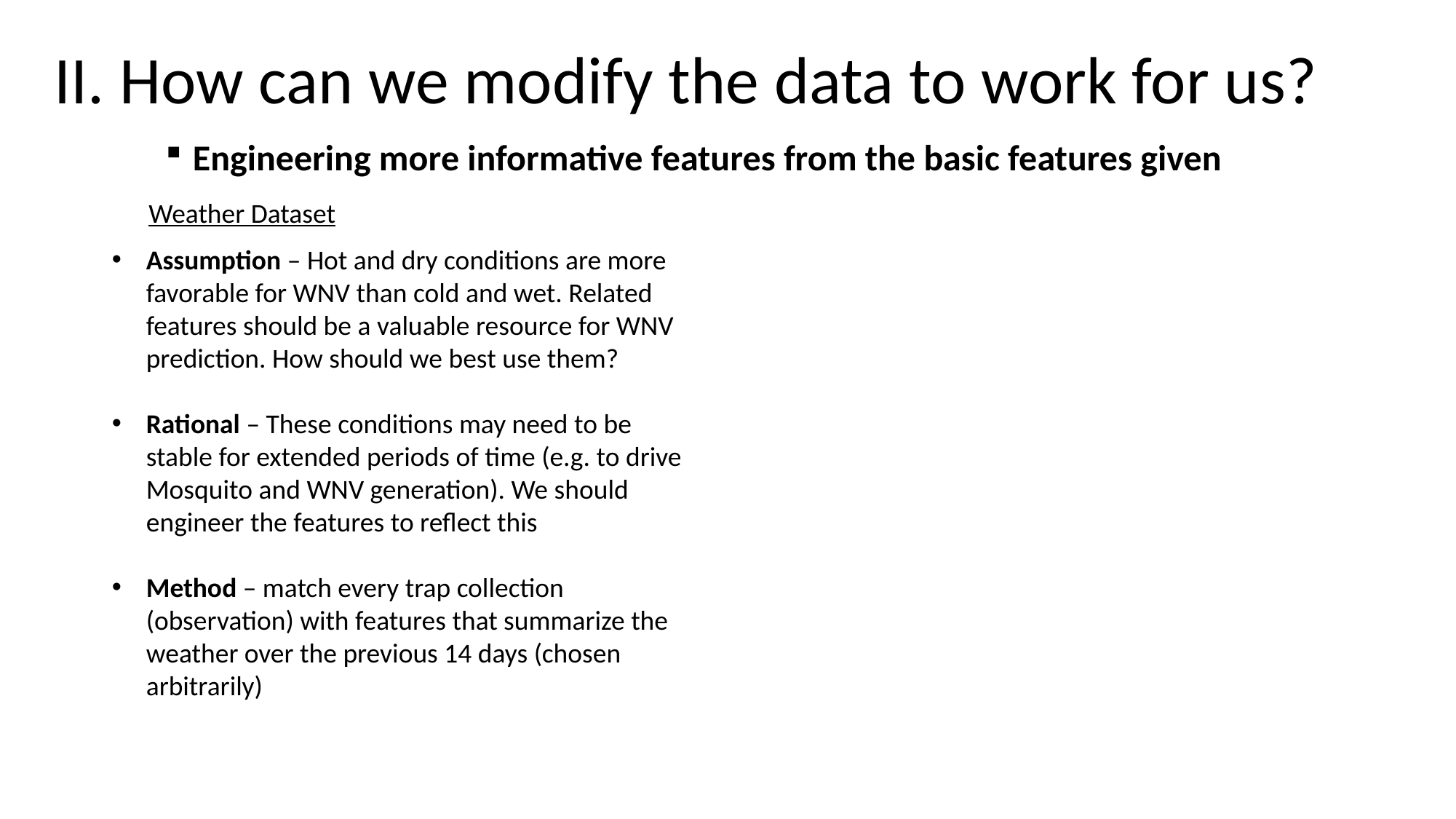

# II. How can we modify the data to work for us?
Engineering more informative features from the basic features given
Weather Dataset
Assumption – Hot and dry conditions are more favorable for WNV than cold and wet. Related features should be a valuable resource for WNV prediction. How should we best use them?

Rational – These conditions may need to be stable for extended periods of time (e.g. to drive Mosquito and WNV generation). We should engineer the features to reflect this

Method – match every trap collection (observation) with features that summarize the weather over the previous 14 days (chosen arbitrarily)